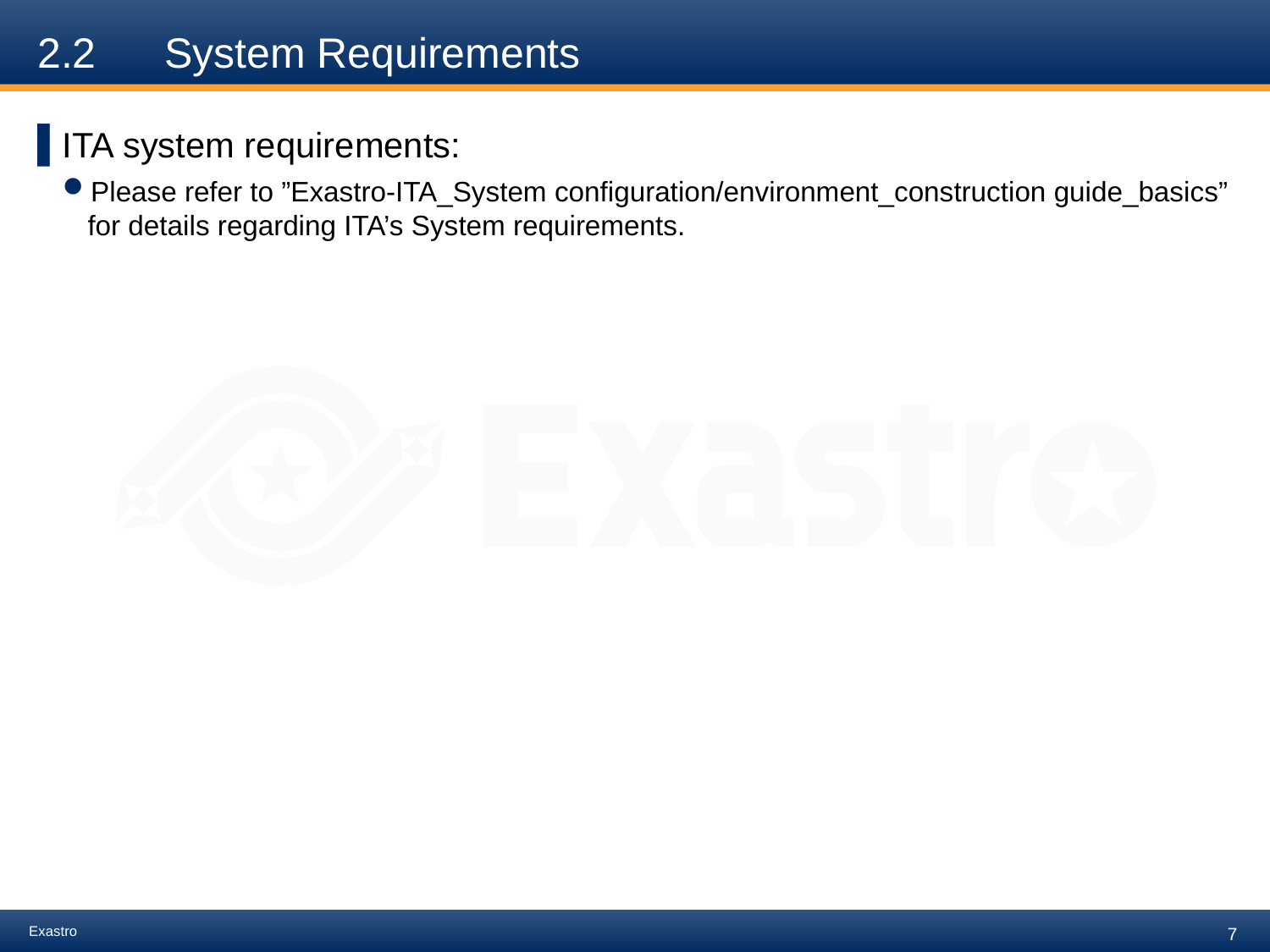

# 2.2	System Requirements
ITA system requirements:
Please refer to ”Exastro-ITA_System configuration/environment_construction guide_basics” for details regarding ITA’s System requirements.